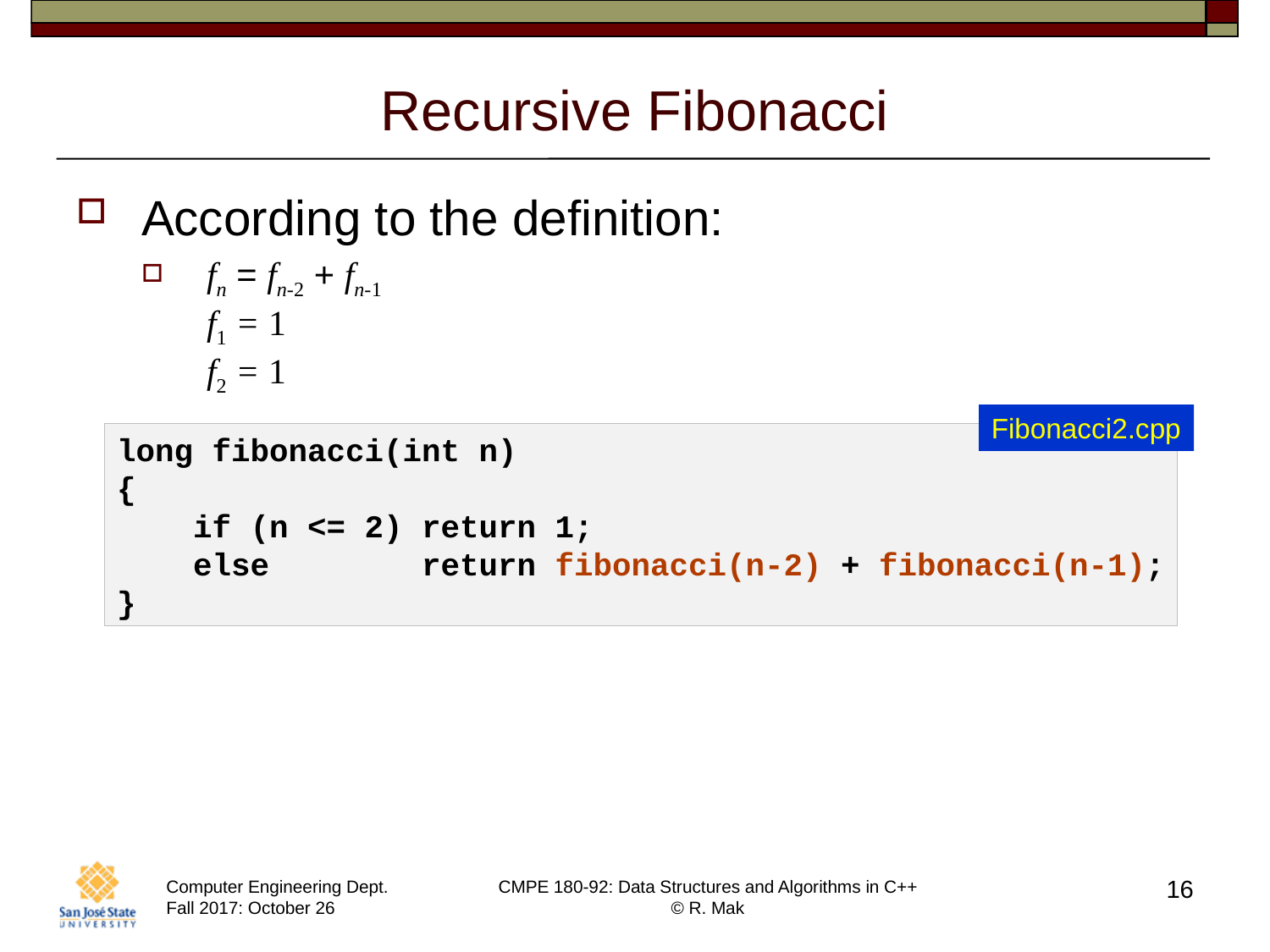

# Recursive Fibonacci
According to the definition:
fn = fn-2 + fn-1
f1 = 1
f2 = 1

Fibonacci2.cpp
long fibonacci(int n)
{
    if (n <= 2) return 1;
    else        return fibonacci(n-2) + fibonacci(n-1);
}
16